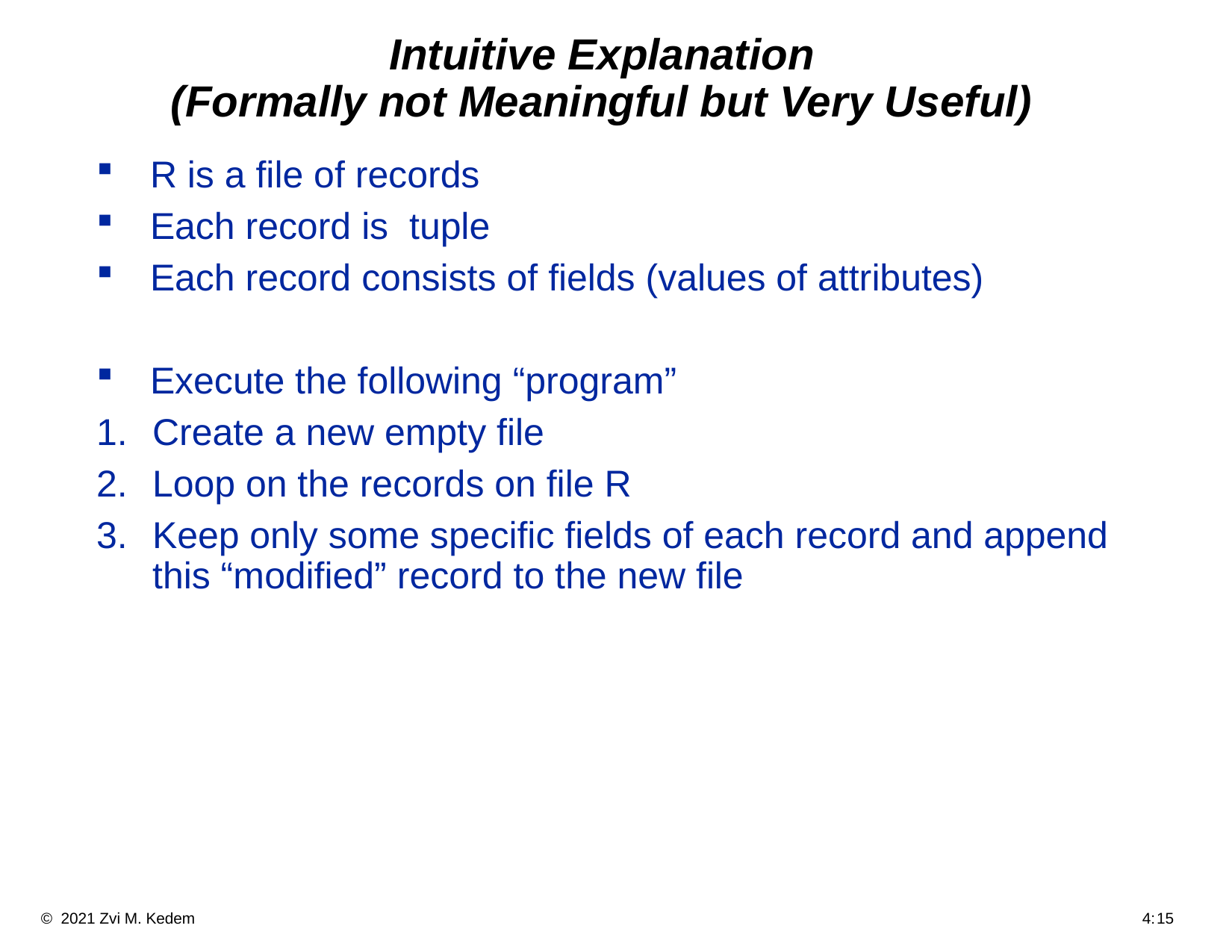

# Intuitive Explanation (Formally not Meaningful but Very Useful)
R is a file of records
Each record is  tuple
Each record consists of fields (values of attributes)

Execute the following “program”
Create a new empty file
Loop on the records on file R
Keep only some specific fields of each record and append this “modified” record to the new file